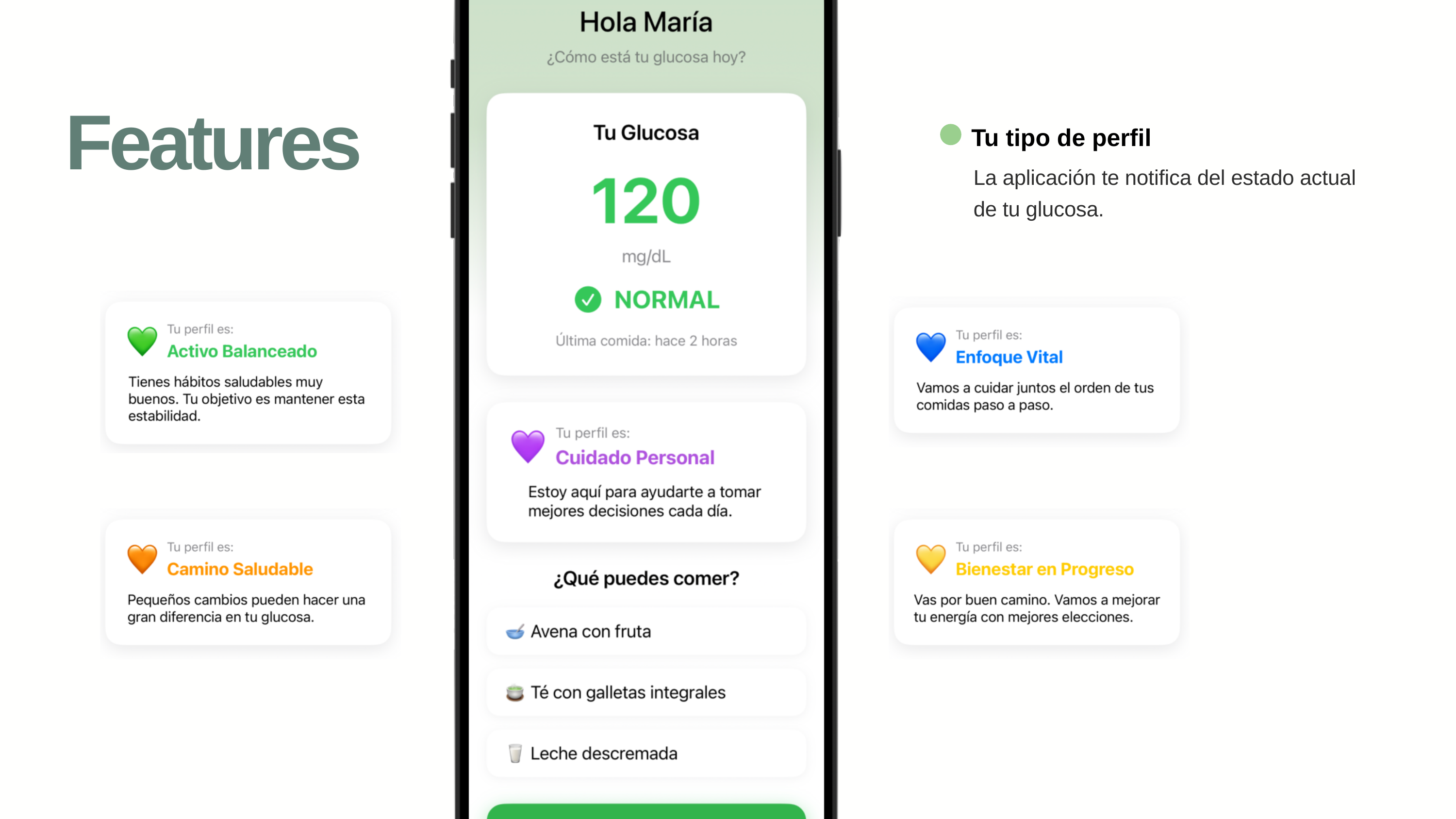

Features
Tu tipo de perfil

La aplicación te notifica del estado actual de tu glucosa.